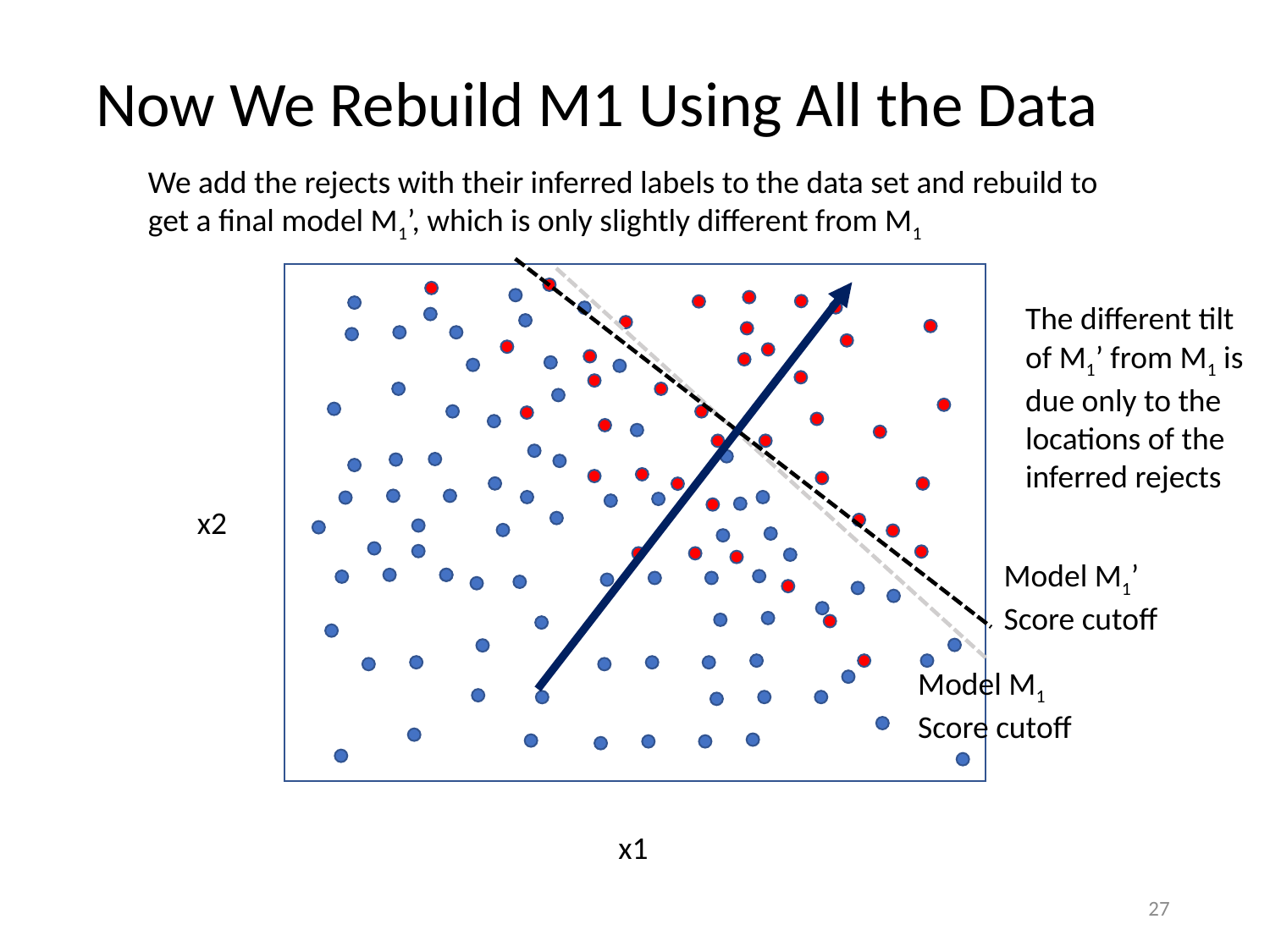

# Now We Rebuild M1 Using All the Data
We add the rejects with their inferred labels to the data set and rebuild to get a final model M1’, which is only slightly different from M1

The different tilt of M1’ from M1 is due only to the locations of the inferred rejects

x2

Model M1’ Score cutoff

Model M1 Score cutoff

x1
27